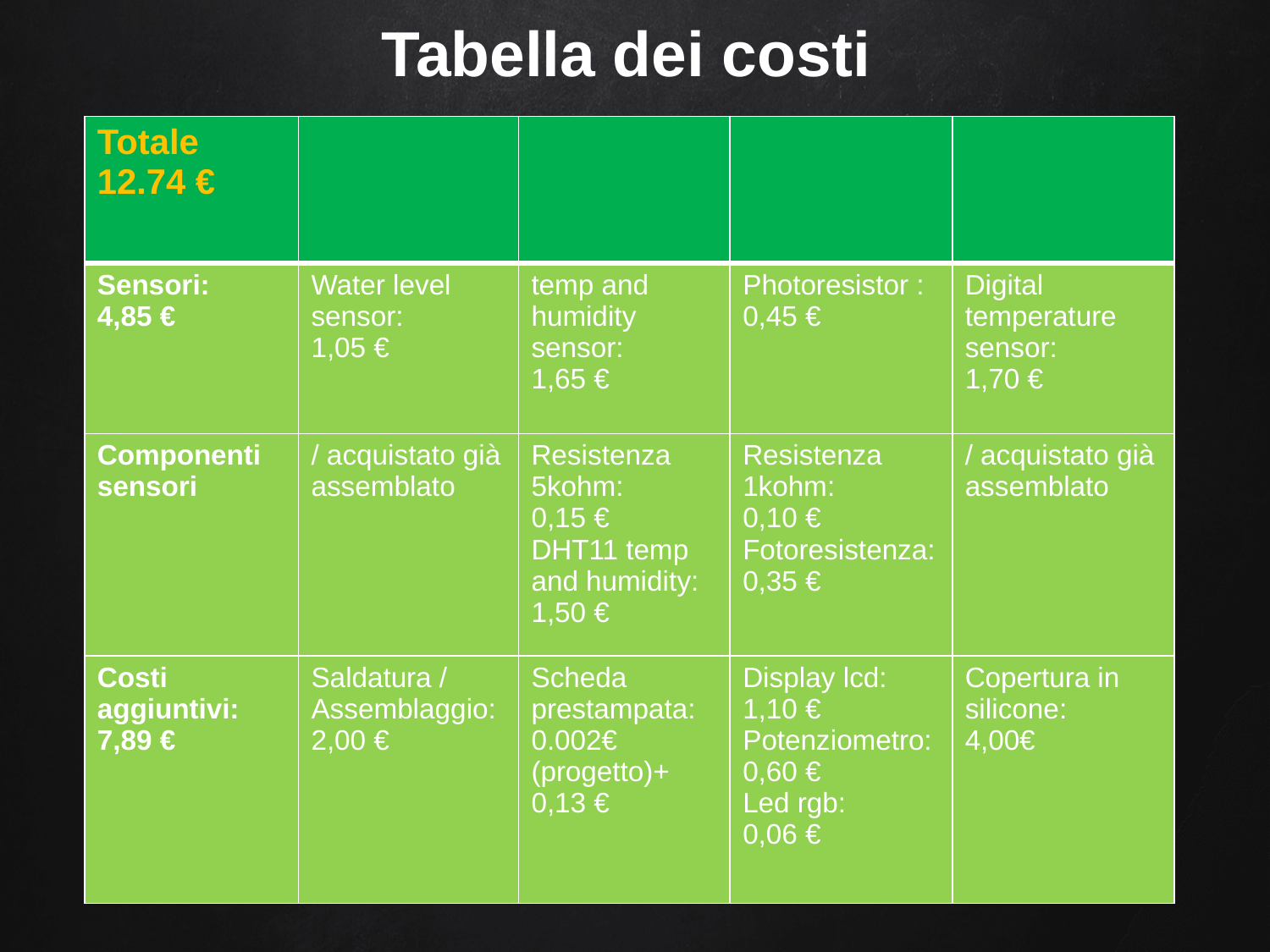

# Tabella dei costi
| Totale 12.74 € |  |  |  |  |
| --- | --- | --- | --- | --- |
| Sensori: 4,85 € | Water level sensor: 1,05 € | temp and humidity sensor: 1,65 € | Photoresistor : 0,45 € | Digital temperature sensor: 1,70 € |
| Componenti sensori | / acquistato già assemblato | Resistenza 5kohm: 0,15 € DHT11 temp and humidity: 1,50 € | Resistenza 1kohm: 0,10 € Fotoresistenza: 0,35 € | / acquistato già assemblato |
| Costi aggiuntivi: 7,89 € | Saldatura / Assemblaggio: 2,00 € | Scheda prestampata: 0.002€ (progetto)+ 0,13 € | Display lcd: 1,10 € Potenziometro: 0,60 € Led rgb: 0,06 € | Copertura in silicone: 4,00€ |